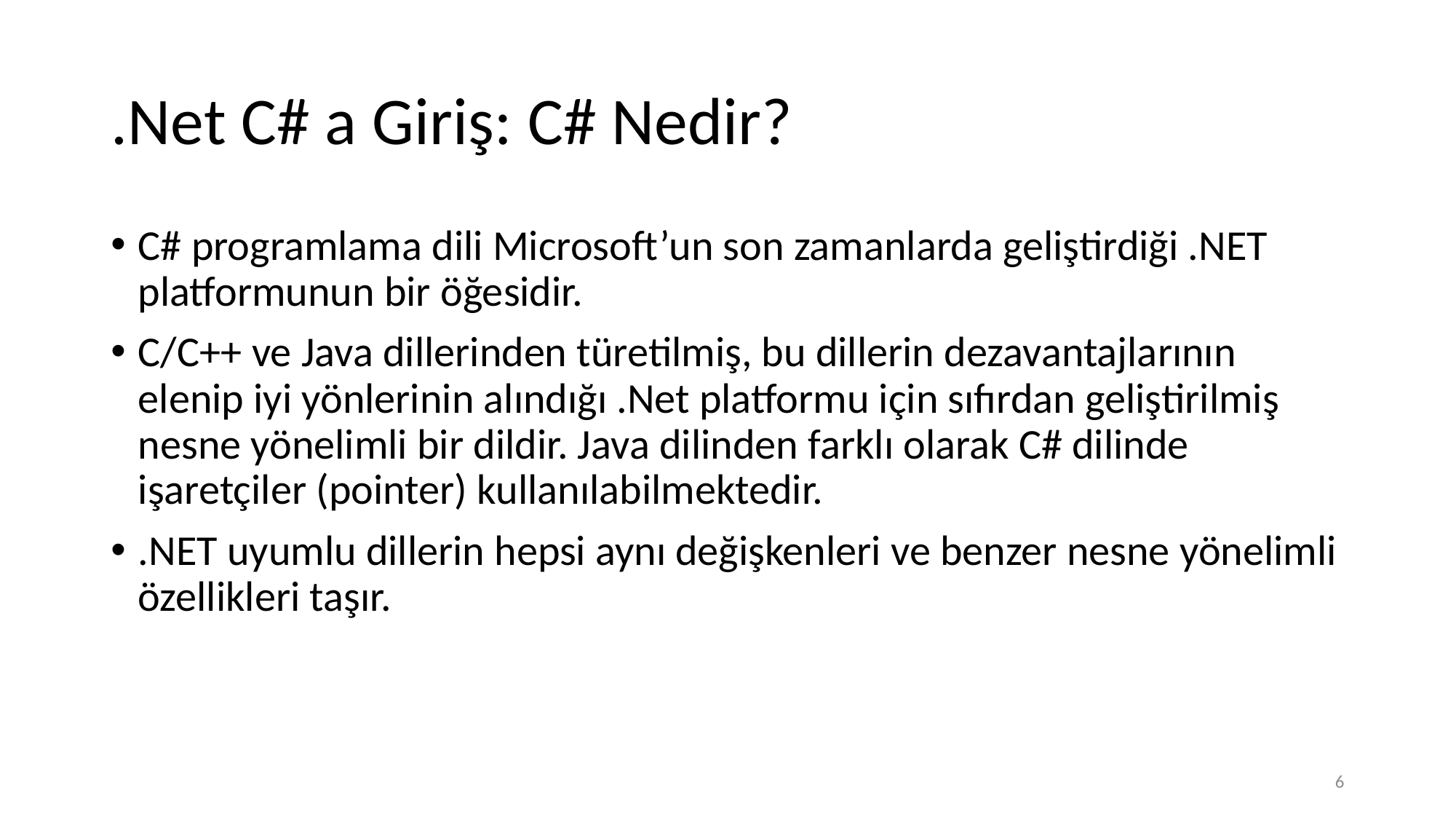

# .Net C# a Giriş: C# Nedir?
C# programlama dili Microsoft’un son zamanlarda geliştirdiği .NET platformunun bir öğesidir.
C/C++ ve Java dillerinden türetilmiş, bu dillerin dezavantajlarının elenip iyi yönlerinin alındığı .Net platformu için sıfırdan geliştirilmiş nesne yönelimli bir dildir. Java dilinden farklı olarak C# dilinde işaretçiler (pointer) kullanılabilmektedir.
.NET uyumlu dillerin hepsi aynı değişkenleri ve benzer nesne yönelimli özellikleri taşır.
6